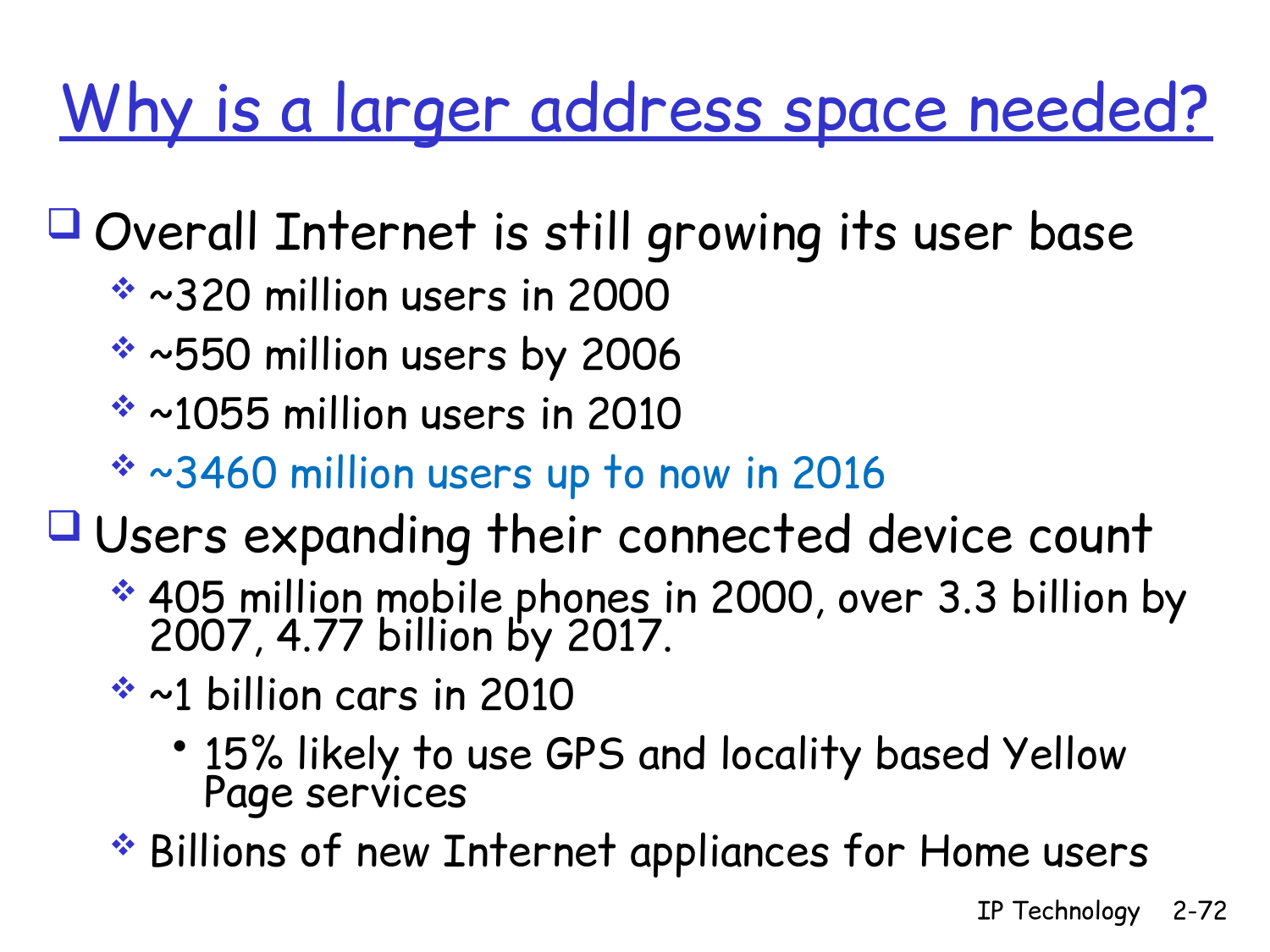

# Why is a larger address space needed?
Overall Internet is still growing its user base
~320 million users in 2000
~550 million users by 2006
~1055 million users in 2010
~3460 million users up to now in 2016
Users expanding their connected device count
405 million mobile phones in 2000, over 3.3 billion by 2007, 4.77 billion by 2017.
~1 billion cars in 2010
15% likely to use GPS and locality based Yellow Page services
Billions of new Internet appliances for Home users
IP Technology
2-72